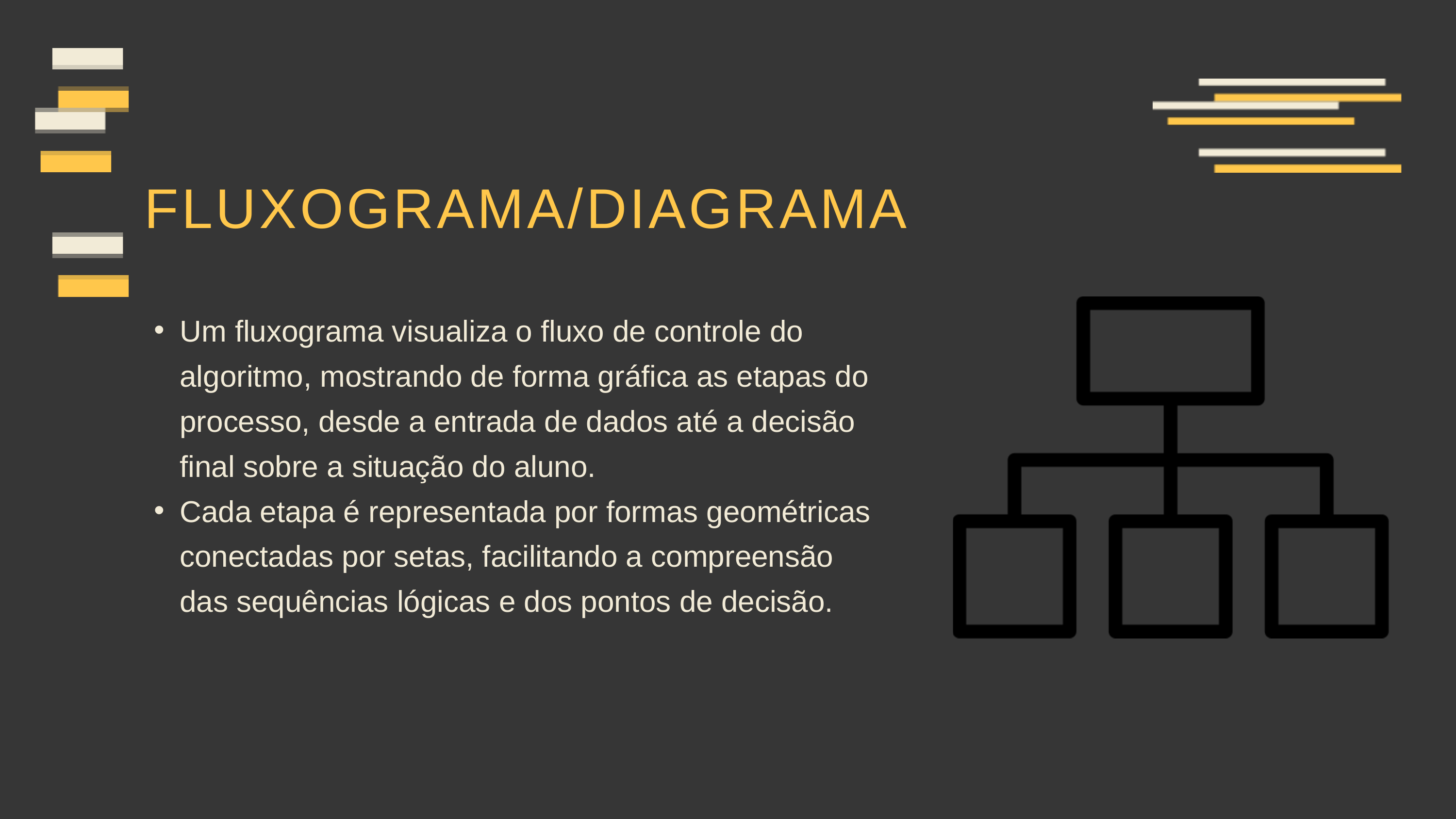

FLUXOGRAMA/DIAGRAMA

Um fluxograma visualiza o fluxo de controle do algoritmo, mostrando de forma gráfica as etapas do processo, desde a entrada de dados até a decisão final sobre a situação do aluno.
Cada etapa é representada por formas geométricas conectadas por setas, facilitando a compreensão das sequências lógicas e dos pontos de decisão.